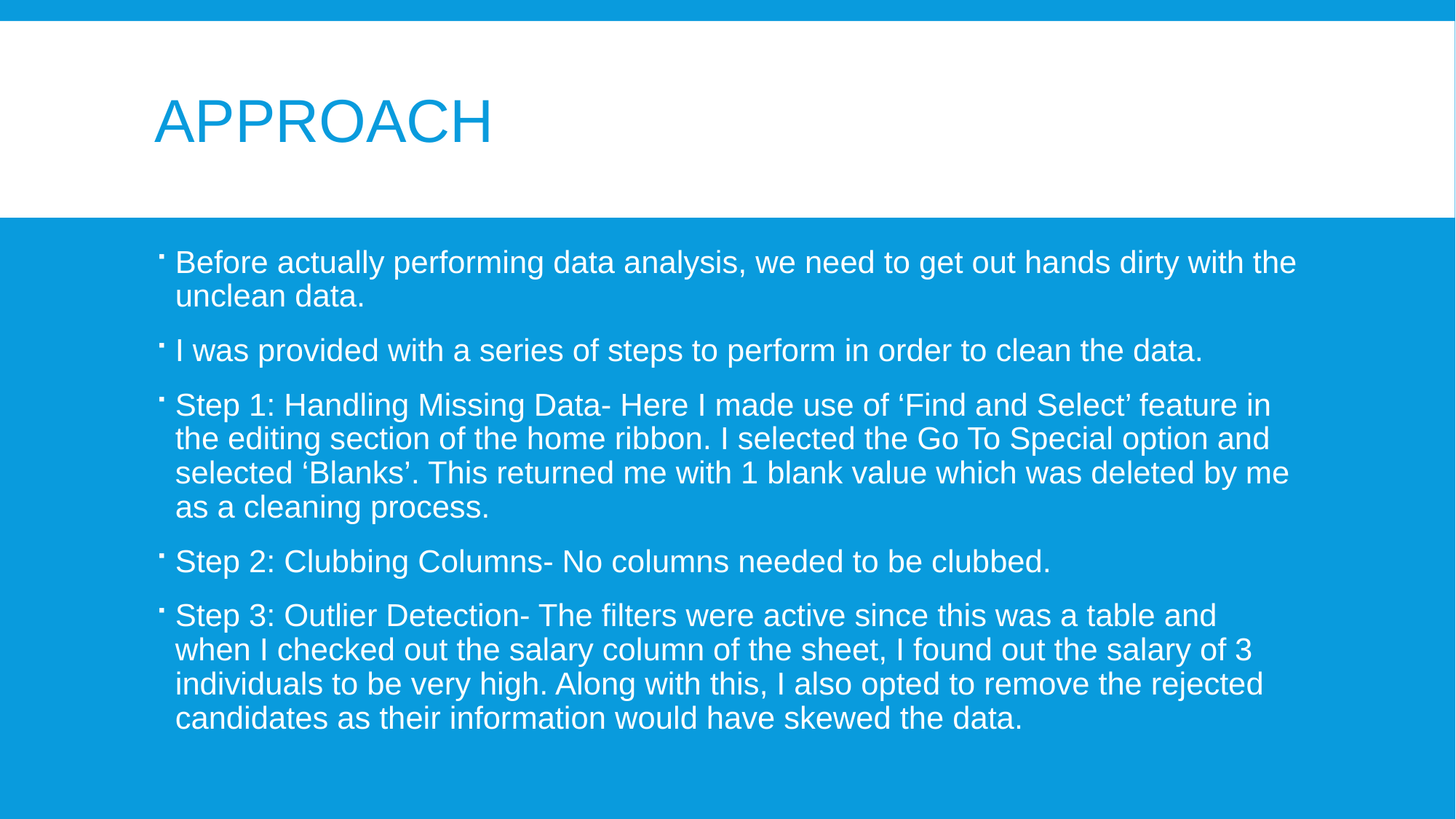

# Approach
Before actually performing data analysis, we need to get out hands dirty with the unclean data.
I was provided with a series of steps to perform in order to clean the data.
Step 1: Handling Missing Data- Here I made use of ‘Find and Select’ feature in the editing section of the home ribbon. I selected the Go To Special option and selected ‘Blanks’. This returned me with 1 blank value which was deleted by me as a cleaning process.
Step 2: Clubbing Columns- No columns needed to be clubbed.
Step 3: Outlier Detection- The filters were active since this was a table and when I checked out the salary column of the sheet, I found out the salary of 3 individuals to be very high. Along with this, I also opted to remove the rejected candidates as their information would have skewed the data.